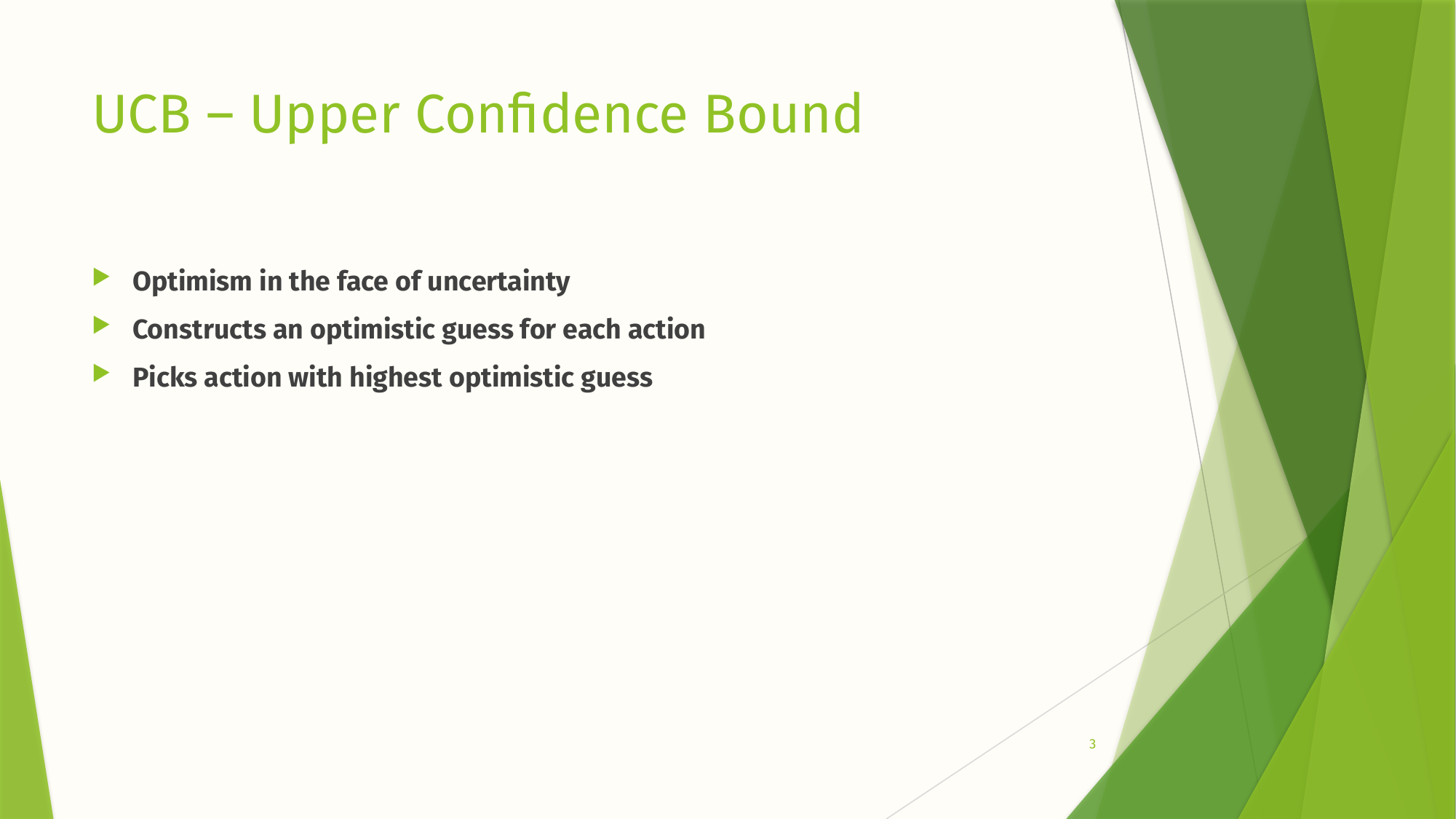

# UCB – Upper Confidence Bound
Optimism in the face of uncertainty
Constructs an optimistic guess for each action
Picks action with highest optimistic guess

3